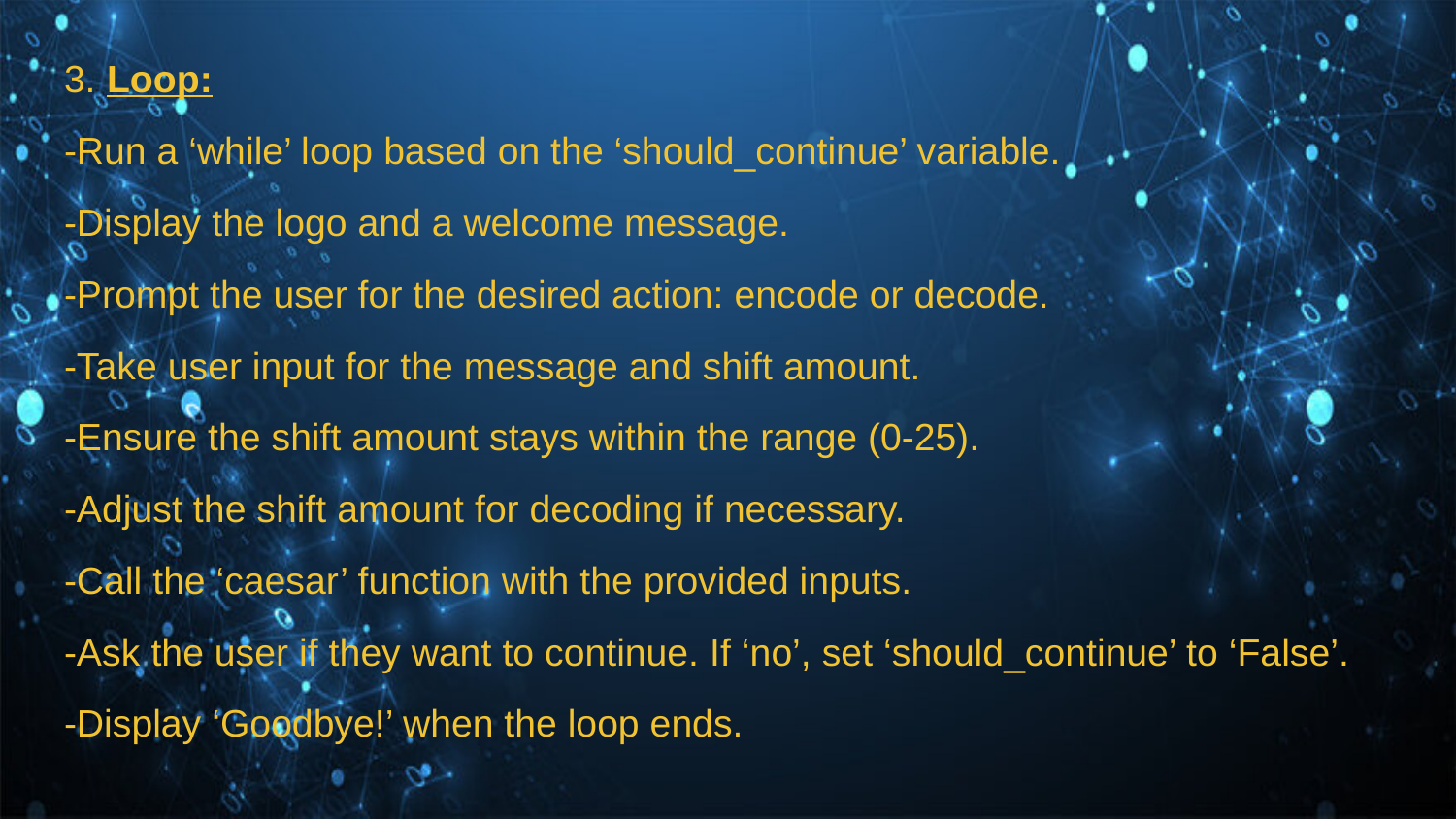

3. Loop:
-Run a ‘while’ loop based on the ‘should_continue’ variable.
-Display the logo and a welcome message.
-Prompt the user for the desired action: encode or decode.
-Take user input for the message and shift amount.
-Ensure the shift amount stays within the range (0-25).
-Adjust the shift amount for decoding if necessary.
-Call the ‘caesar’ function with the provided inputs.
-Ask the user if they want to continue. If ‘no’, set ‘should_continue’ to ‘False’.
-Display ‘Goodbye!’ when the loop ends.